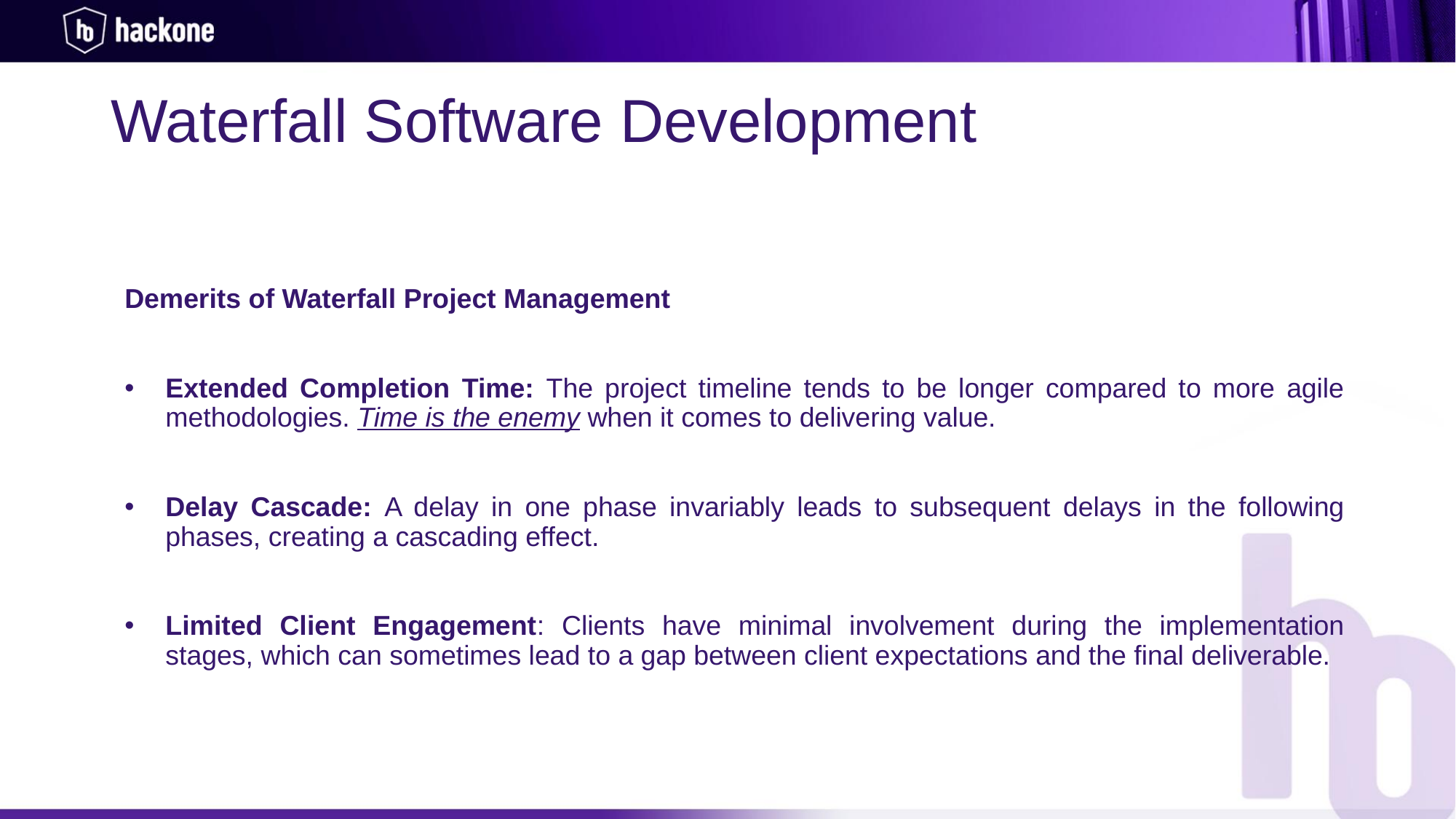

# Waterfall Software Development
Demerits of Waterfall Project Management

Extended Completion Time: The project timeline tends to be longer compared to more agile methodologies. Time is the enemy when it comes to delivering value.

Delay Cascade: A delay in one phase invariably leads to subsequent delays in the following phases, creating a cascading effect.

Limited Client Engagement: Clients have minimal involvement during the implementation stages, which can sometimes lead to a gap between client expectations and the final deliverable.